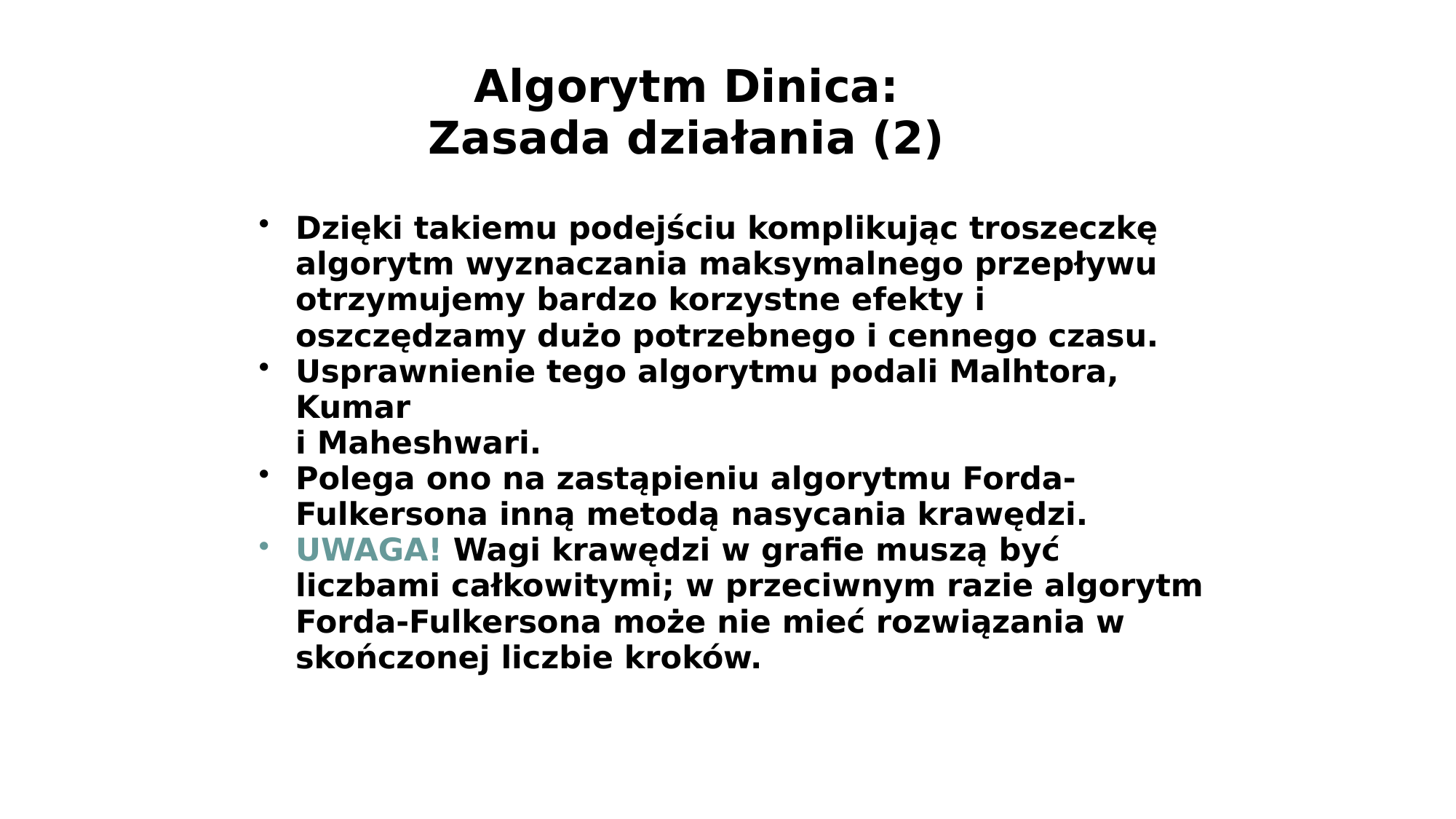

# Algorytm Dinica: Zasada działania (2)‏
Dzięki takiemu podejściu komplikując troszeczkę algorytm wyznaczania maksymalnego przepływu otrzymujemy bardzo korzystne efekty i oszczędzamy dużo potrzebnego i cennego czasu.
Usprawnienie tego algorytmu podali Malhtora, Kumar
i Maheshwari.
Polega ono na zastąpieniu algorytmu Forda-Fulkersona inną metodą nasycania krawędzi.
UWAGA! Wagi krawędzi w grafie muszą być liczbami całkowitymi; w przeciwnym razie algorytm Forda-Fulkersona może nie mieć rozwiązania w skończonej liczbie kroków.